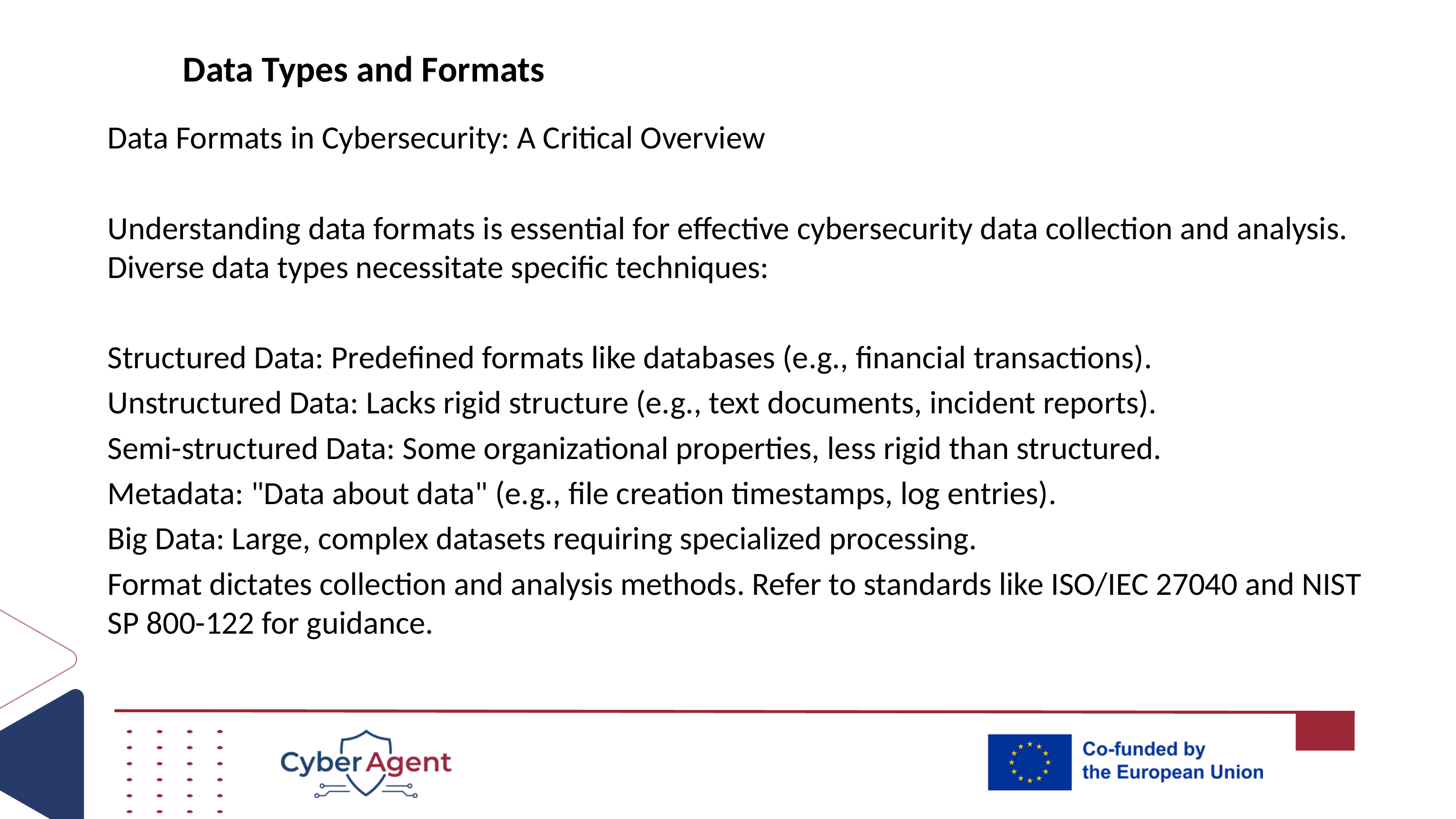

# Data Types and Formats
Data Formats in Cybersecurity: A Critical Overview

Understanding data formats is essential for effective cybersecurity data collection and analysis.  Diverse data types necessitate specific techniques:

Structured Data: Predefined formats like databases (e.g., financial transactions).
Unstructured Data: Lacks rigid structure (e.g., text documents, incident reports).
Semi-structured Data: Some organizational properties, less rigid than structured.
Metadata: "Data about data" (e.g., file creation timestamps, log entries).
Big Data: Large, complex datasets requiring specialized processing.
Format dictates collection and analysis methods. Refer to standards like ISO/IEC 27040 and NIST SP 800-122 for guidance.